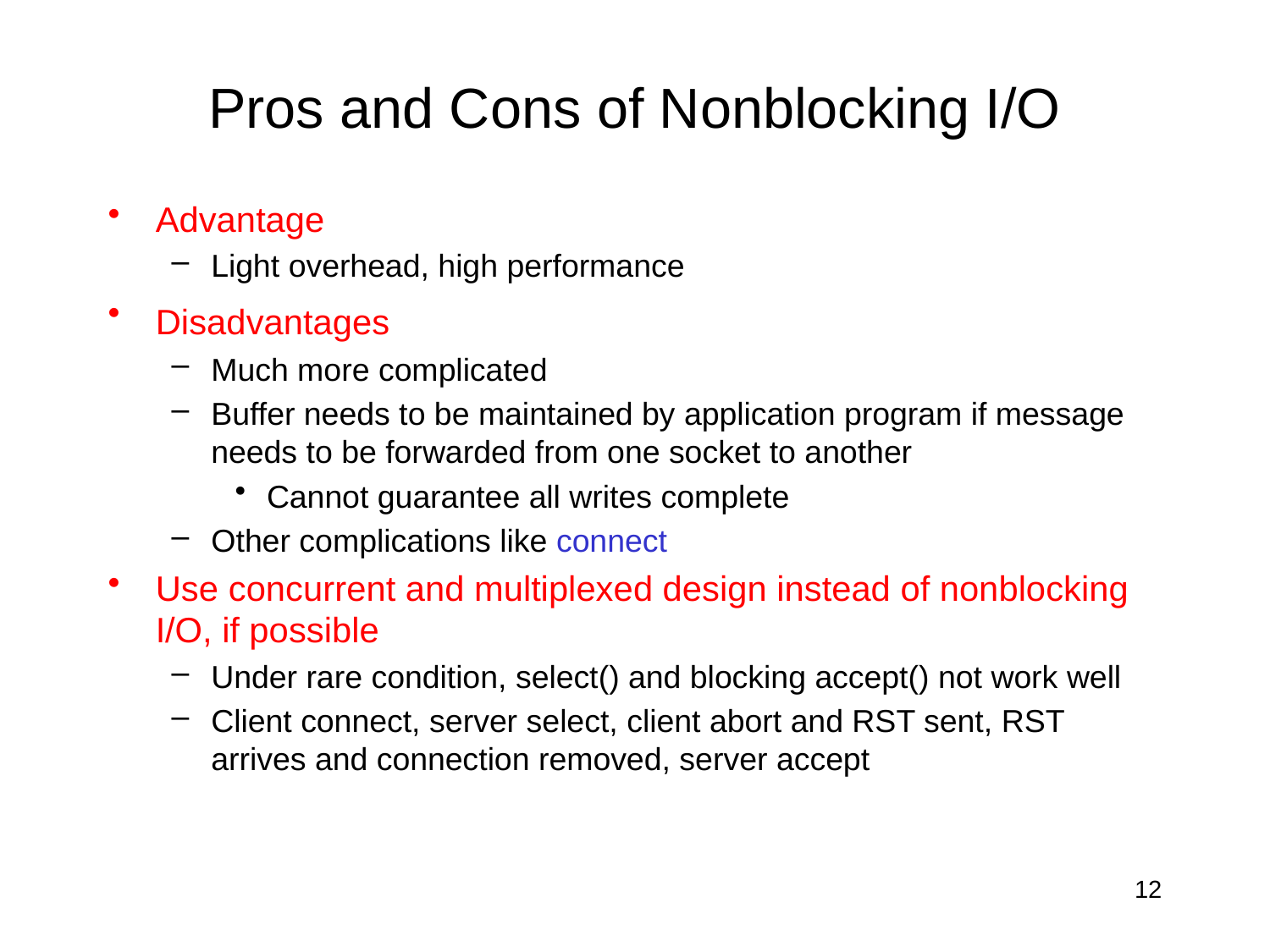

# Pros and Cons of Nonblocking I/O
Advantage
Light overhead, high performance
Disadvantages
Much more complicated
Buffer needs to be maintained by application program if message needs to be forwarded from one socket to another
Cannot guarantee all writes complete
Other complications like connect
Use concurrent and multiplexed design instead of nonblocking I/O, if possible
Under rare condition, select() and blocking accept() not work well
Client connect, server select, client abort and RST sent, RST arrives and connection removed, server accept
12